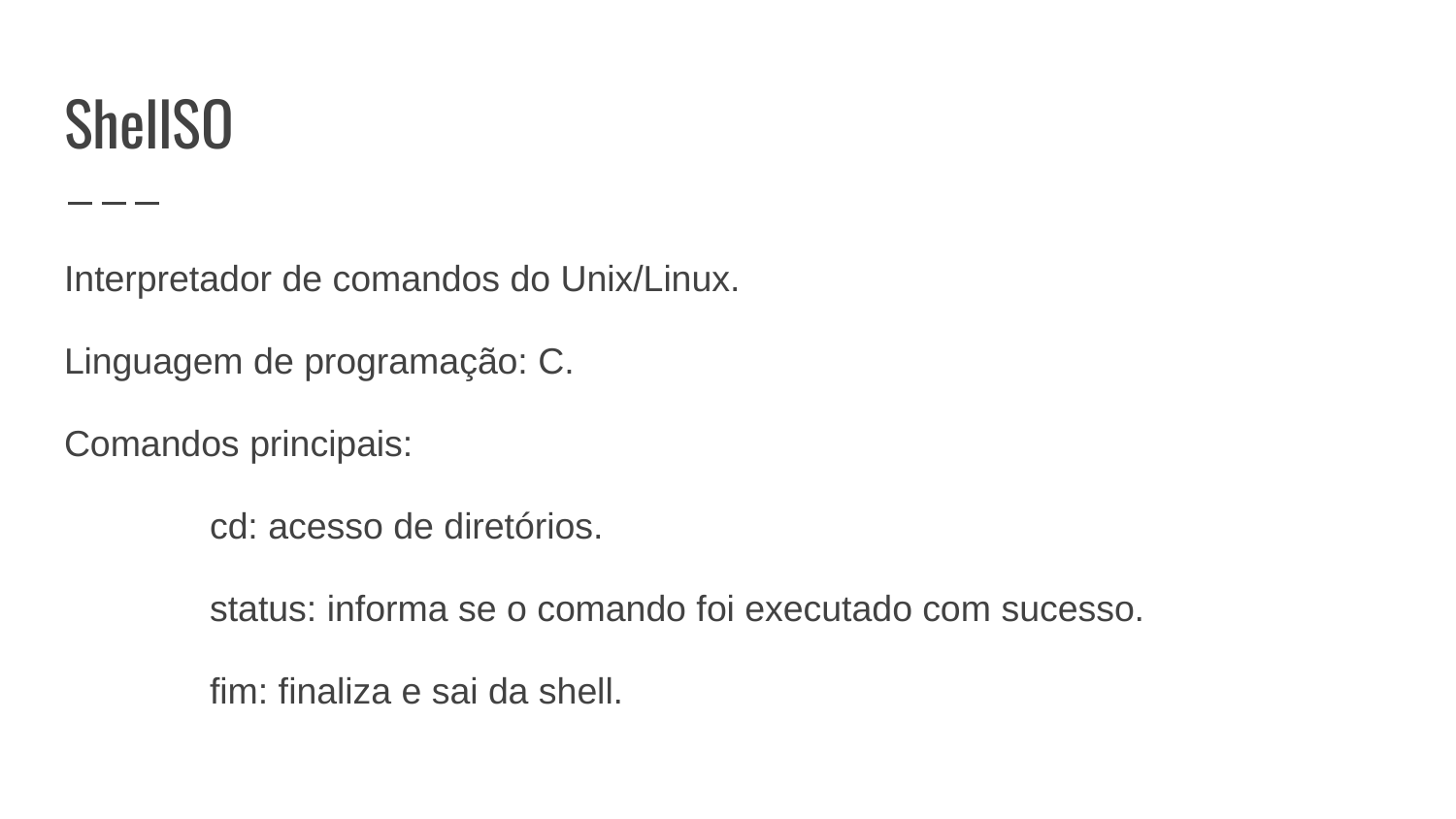

# ShellSO
Interpretador de comandos do Unix/Linux.
Linguagem de programação: C.
Comandos principais:
	cd: acesso de diretórios.
	status: informa se o comando foi executado com sucesso.
	fim: finaliza e sai da shell.